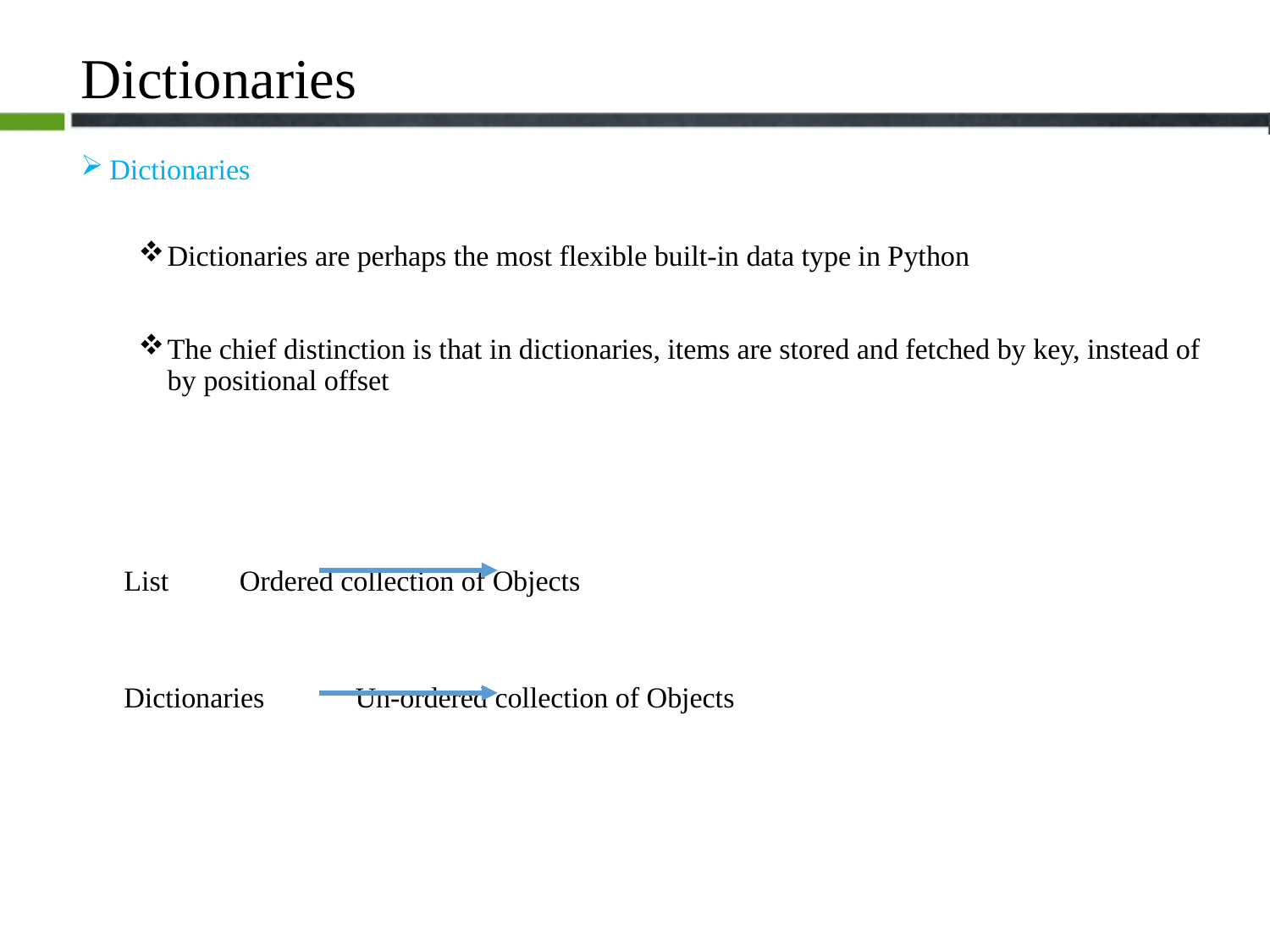

# Dictionaries
Dictionaries

Dictionaries are perhaps the most flexible built-in data type in Python

The chief distinction is that in dictionaries, items are stored and fetched by key, instead of by positional offset

List				Ordered collection of Objects

Dictionaries			Un-ordered collection of Objects